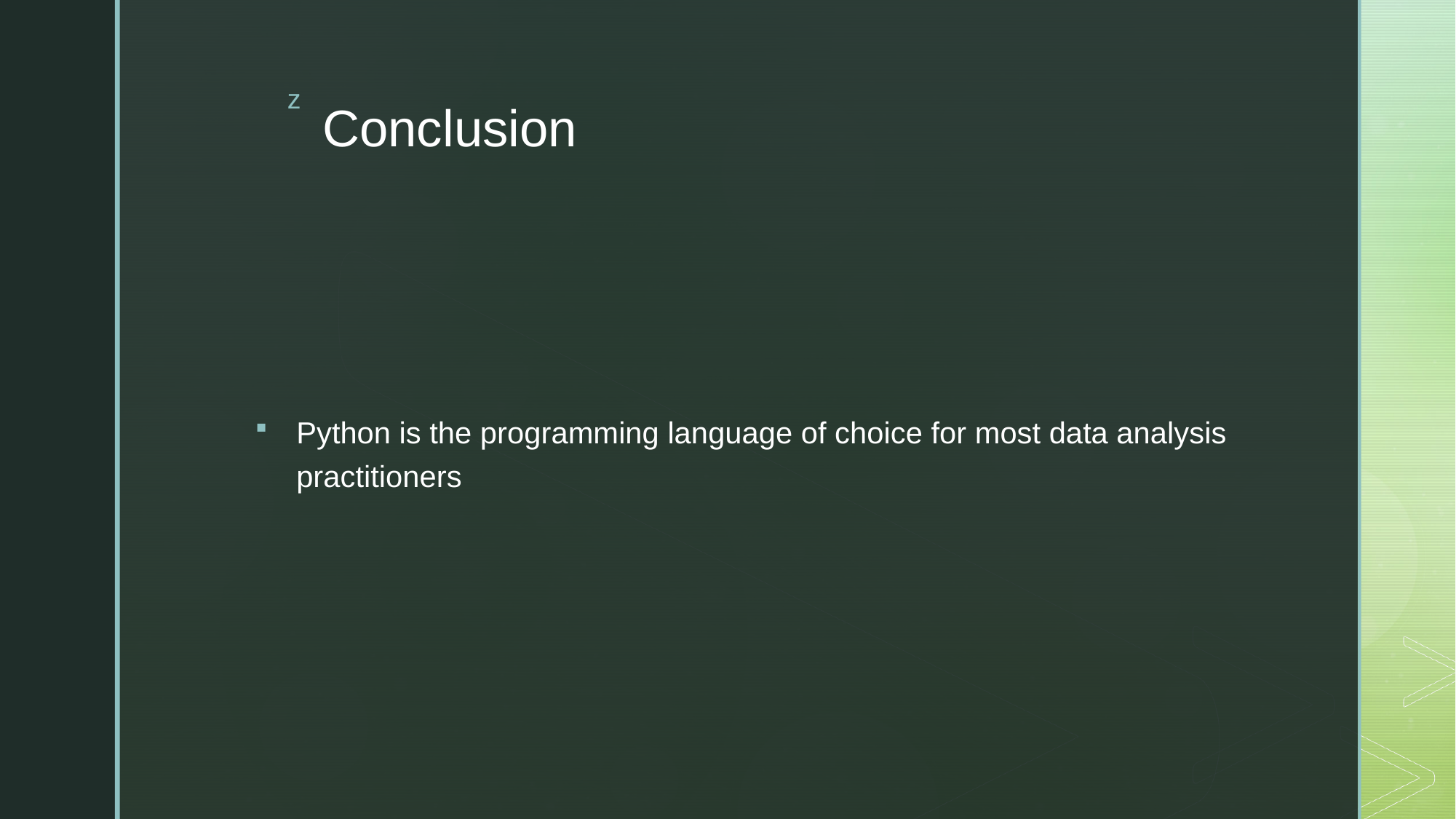

# Conclusion
Python is the programming language of choice for most data analysis practitioners